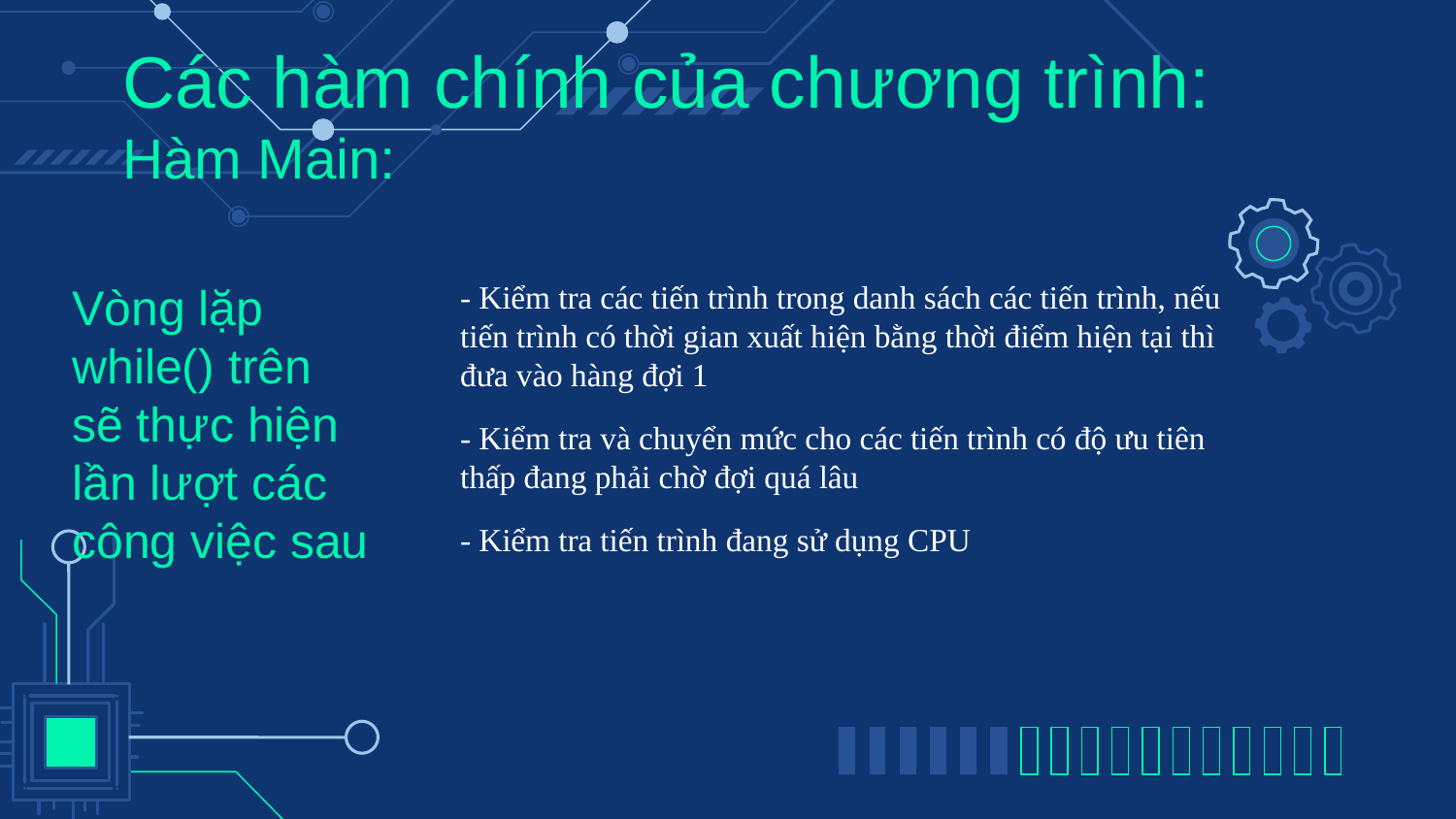

# Các hàm chính của chương trình: Hàm Main:
Vòng lặp while() trên sẽ thực hiện lần lượt các công việc sau
- Kiểm tra các tiến trình trong danh sách các tiến trình, nếu tiến trình có thời gian xuất hiện bằng thời điểm hiện tại thì đưa vào hàng đợi 1
- Kiểm tra và chuyển mức cho các tiến trình có độ ưu tiên thấp đang phải chờ đợi quá lâu
- Kiểm tra tiến trình đang sử dụng CPU